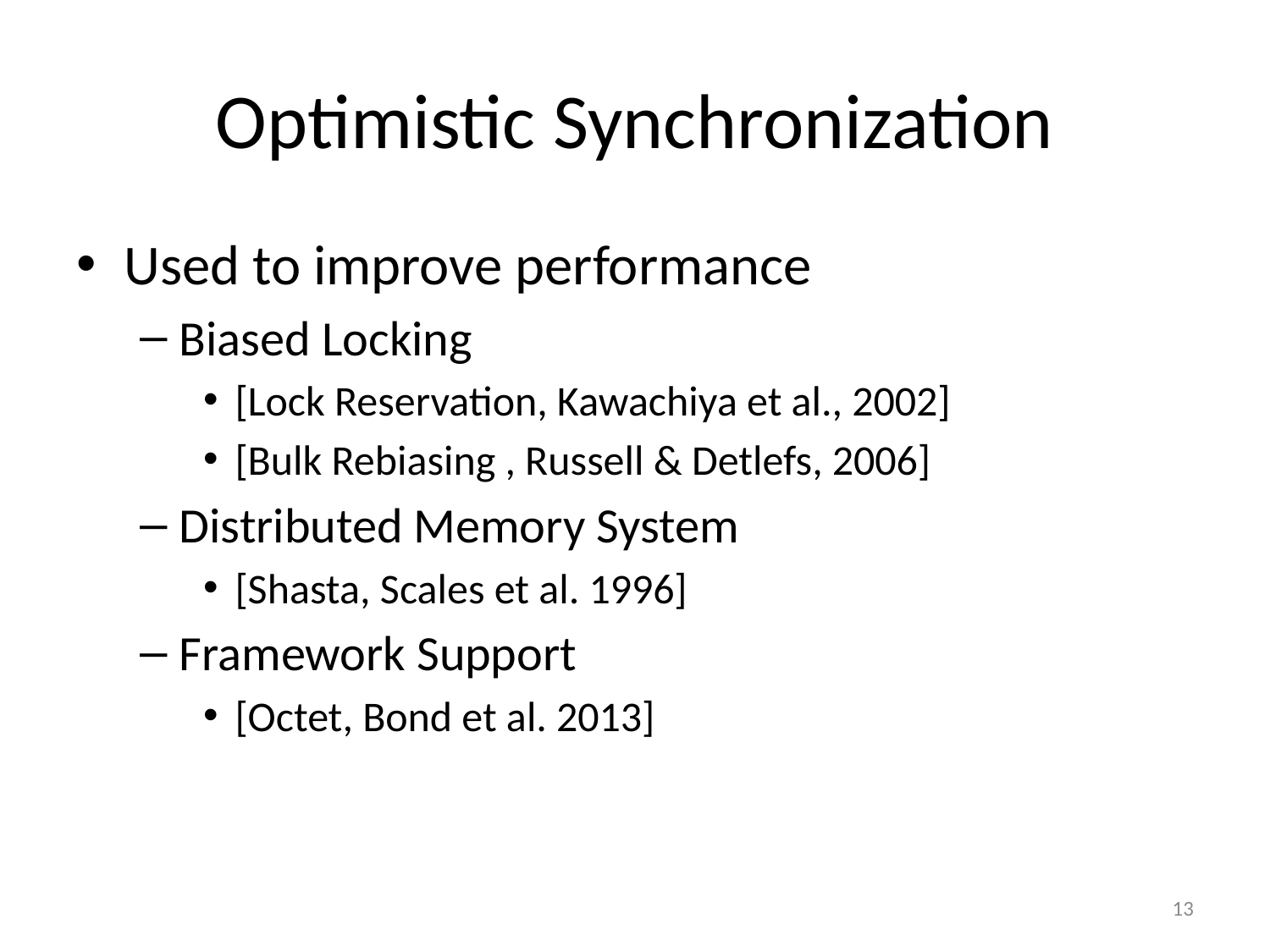

# Optimistic Synchronization
Used to improve performance
Biased Locking
[Lock Reservation, Kawachiya et al., 2002]
[Bulk Rebiasing , Russell & Detlefs, 2006]
Distributed Memory System
[Shasta, Scales et al. 1996]
Framework Support
[Octet, Bond et al. 2013]
13